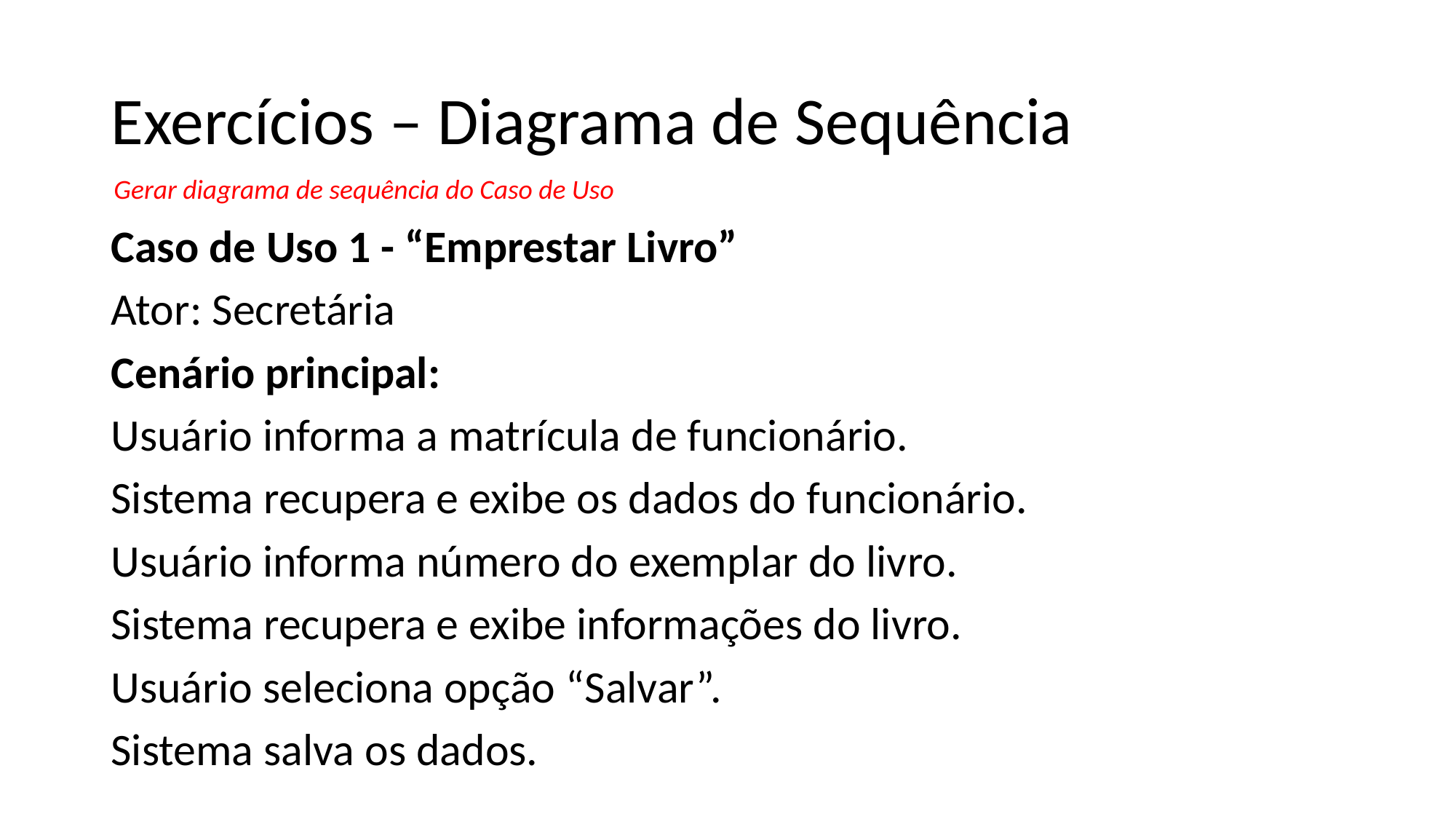

# Exercícios – Diagrama de Sequência
Gerar diagrama de sequência do Caso de Uso
Caso de Uso 1 - “Emprestar Livro”
Ator: Secretária
Cenário principal:
Usuário informa a matrícula de funcionário.
Sistema recupera e exibe os dados do funcionário.
Usuário informa número do exemplar do livro.
Sistema recupera e exibe informações do livro.
Usuário seleciona opção “Salvar”.
Sistema salva os dados.